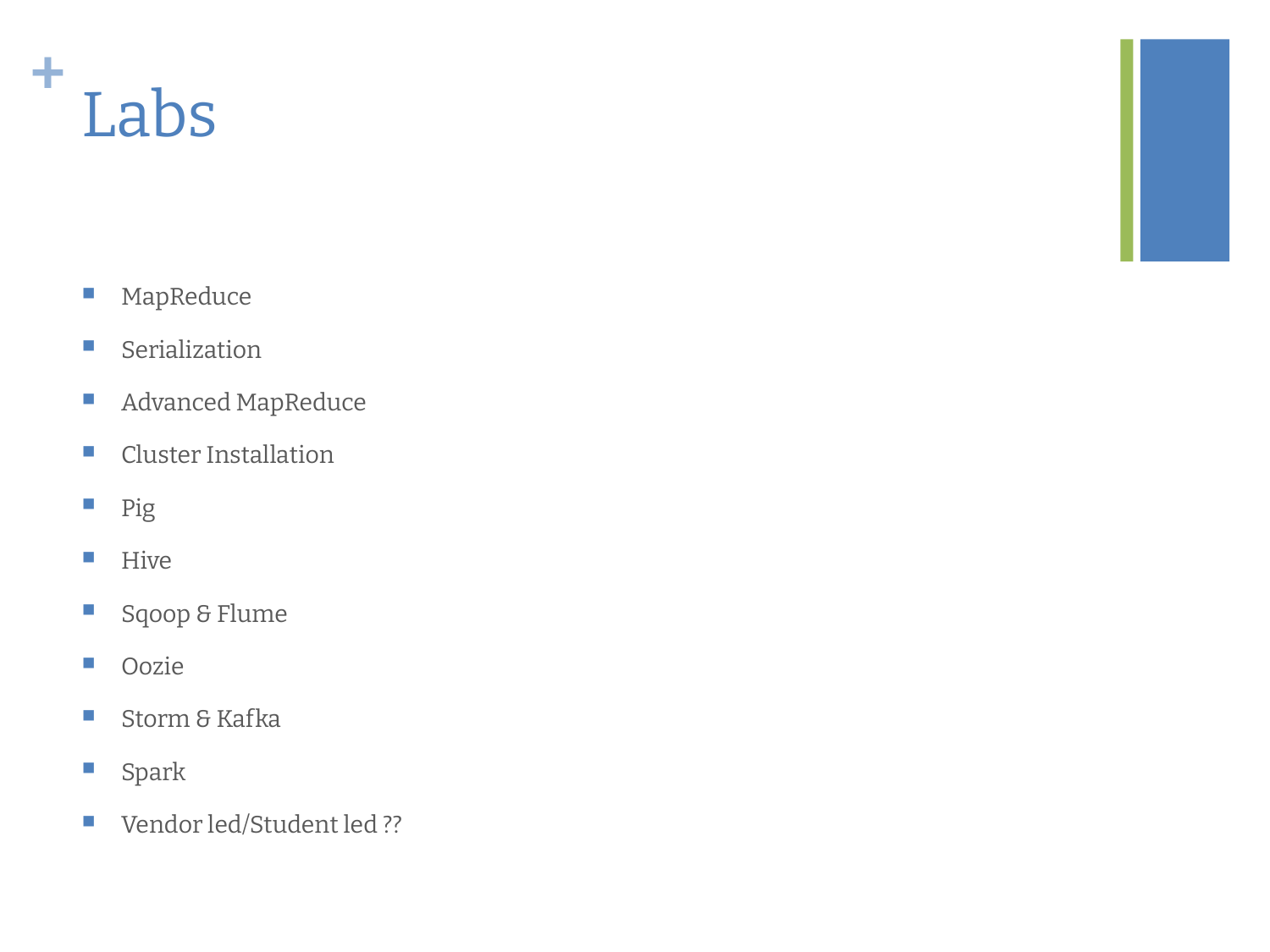

# Labs
MapReduce
Serialization
Advanced MapReduce
Cluster Installation
Pig
Hive
Sqoop & Flume
Oozie
Storm & Kafka
Spark
Vendor led/Student led ??